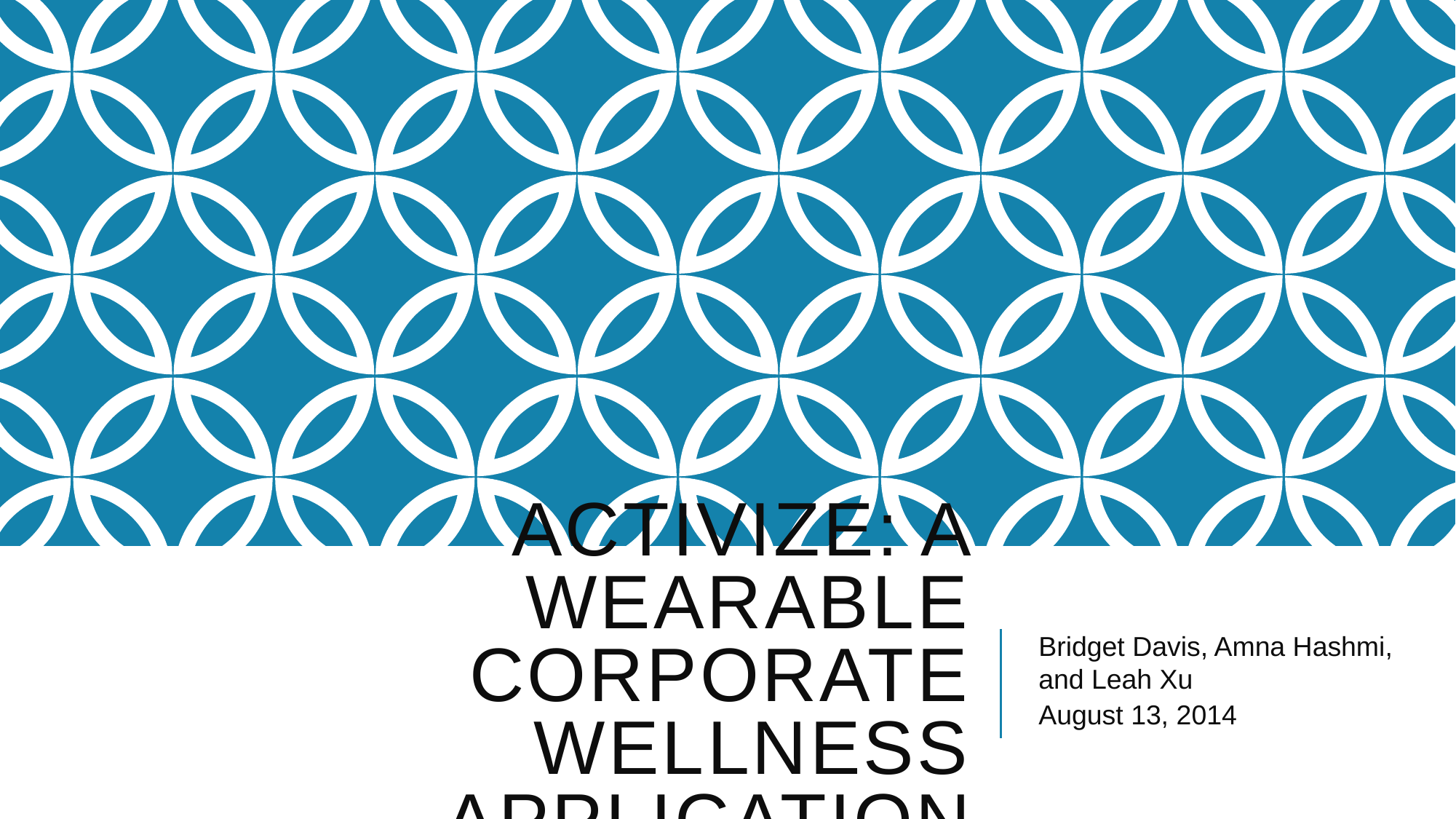

# Activize: A Wearable Corporate Wellness Application
Bridget Davis, Amna Hashmi, and Leah Xu
August 13, 2014